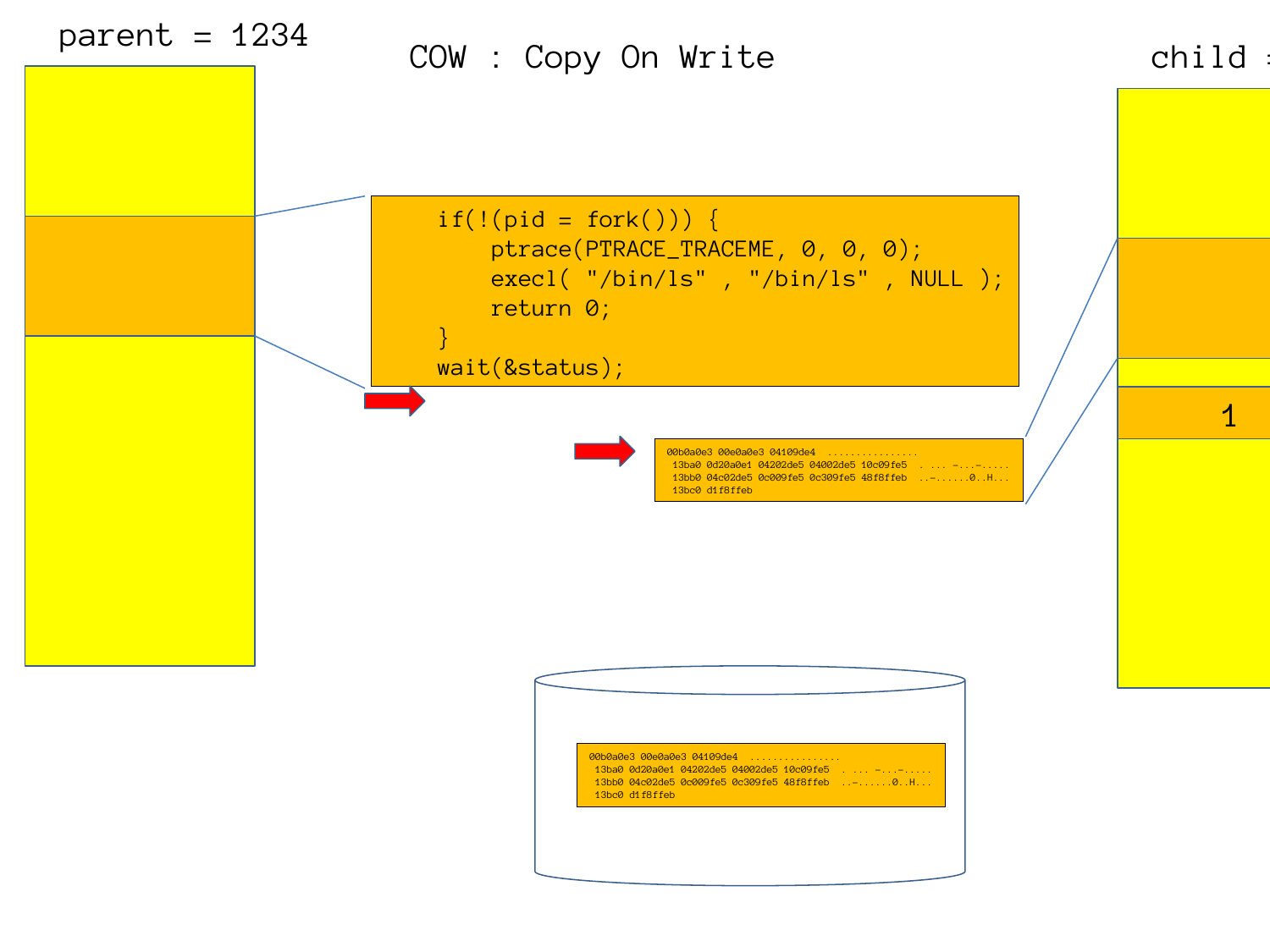

parent = 1234
COW : Copy On Write
child = 1235

    if(!(pid = fork())) {
        ptrace(PTRACE_TRACEME, 0, 0, 0);
        execl( "/bin/ls" , "/bin/ls" , NULL );
        return 0;
    }
    wait(&status);

1
trace bit set

00b0a0e3 00e0a0e3 04109de4  ................
 13ba0 0d20a0e1 04202de5 04002de5 10c09fe5  . ... -...-.....
 13bb0 04c02de5 0c009fe5 0c309fe5 48f8ffeb  ..-......0..H...
 13bc0 d1f8ffeb
kill(1235, SIGSTOP);

00b0a0e3 00e0a0e3 04109de4  ................
 13ba0 0d20a0e1 04202de5 04002de5 10c09fe5  . ... -...-.....
 13bb0 04c02de5 0c009fe5 0c309fe5 48f8ffeb  ..-......0..H...
 13bc0 d1f8ffeb